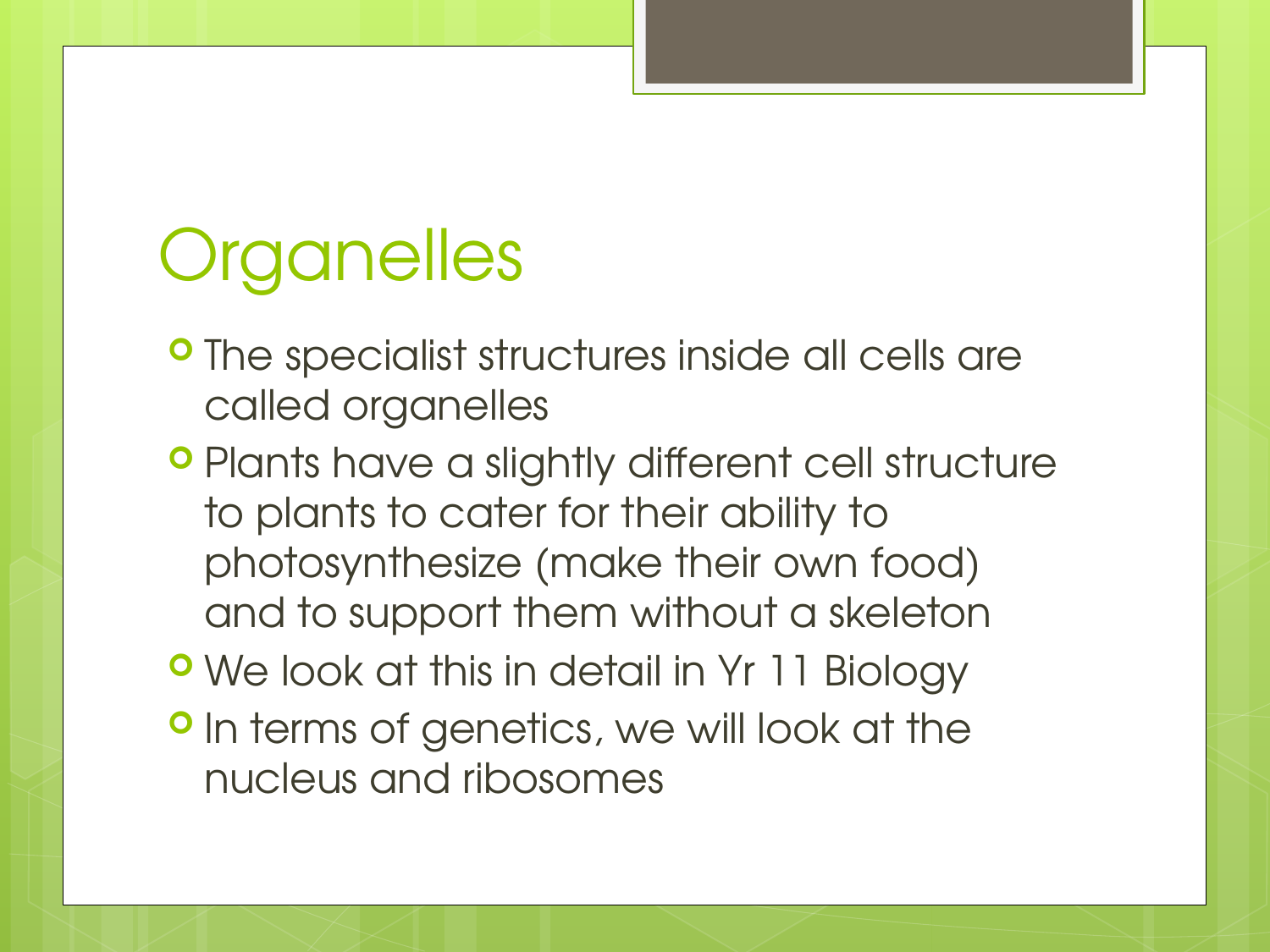

# Organelles
The specialist structures inside all cells are called organelles
Plants have a slightly different cell structure to plants to cater for their ability to photosynthesize (make their own food) and to support them without a skeleton
We look at this in detail in Yr 11 Biology
In terms of genetics, we will look at the nucleus and ribosomes